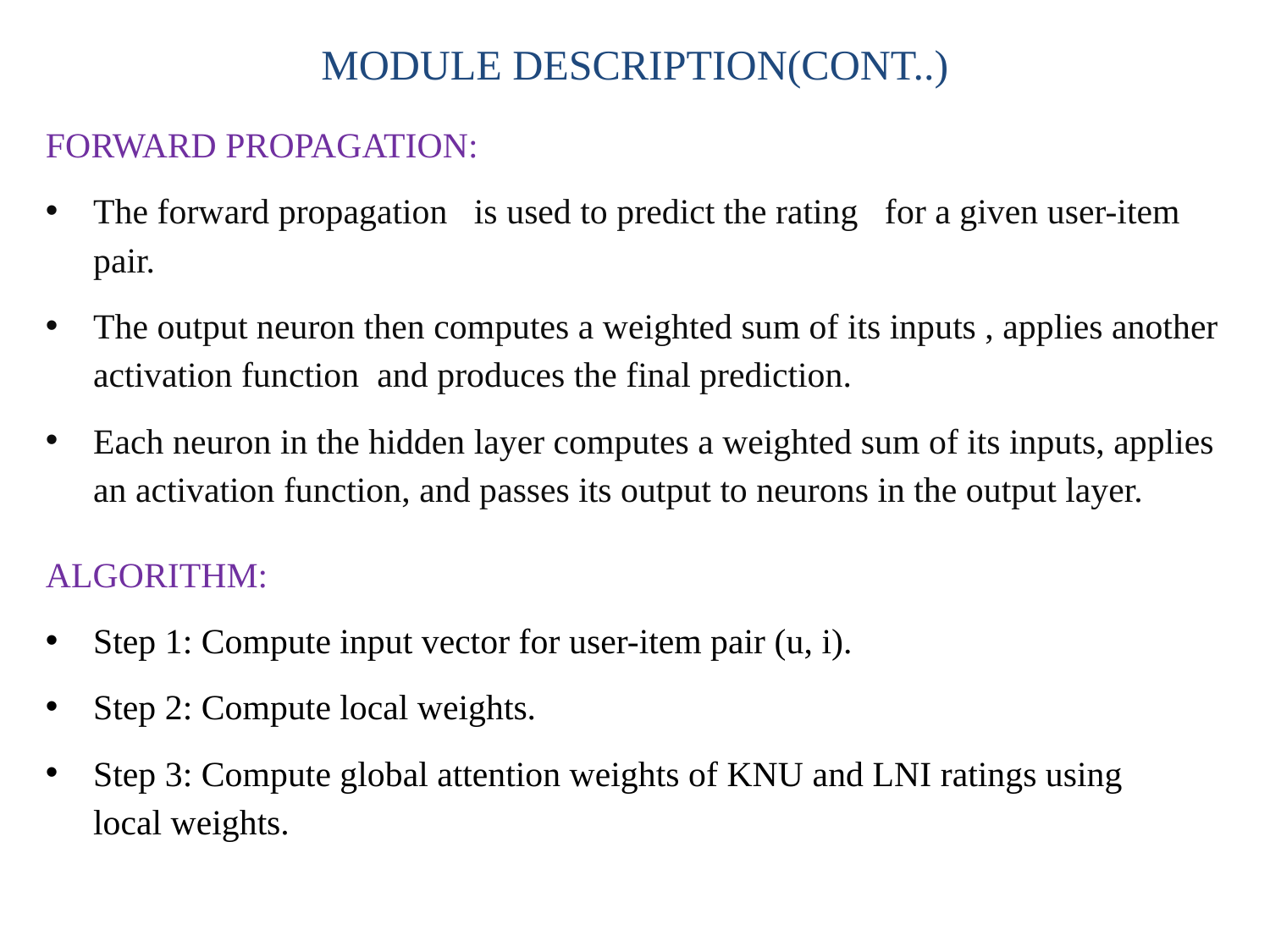

MODULE DESCRIPTION(CONT..)
FORWARD PROPAGATION:
The forward propagation   is used to predict the rating   for a given user-item pair.
The output neuron then computes a weighted sum of its inputs , applies another activation function  and produces the final prediction.
Each neuron in the hidden layer computes a weighted sum of its inputs, applies an activation function, and passes its output to neurons in the output layer.
ALGORITHM:
Step 1: Compute input vector for user-item pair (u, i).
Step 2: Compute local weights.
Step 3: Compute global attention weights of KNU and LNI ratings using local weights.